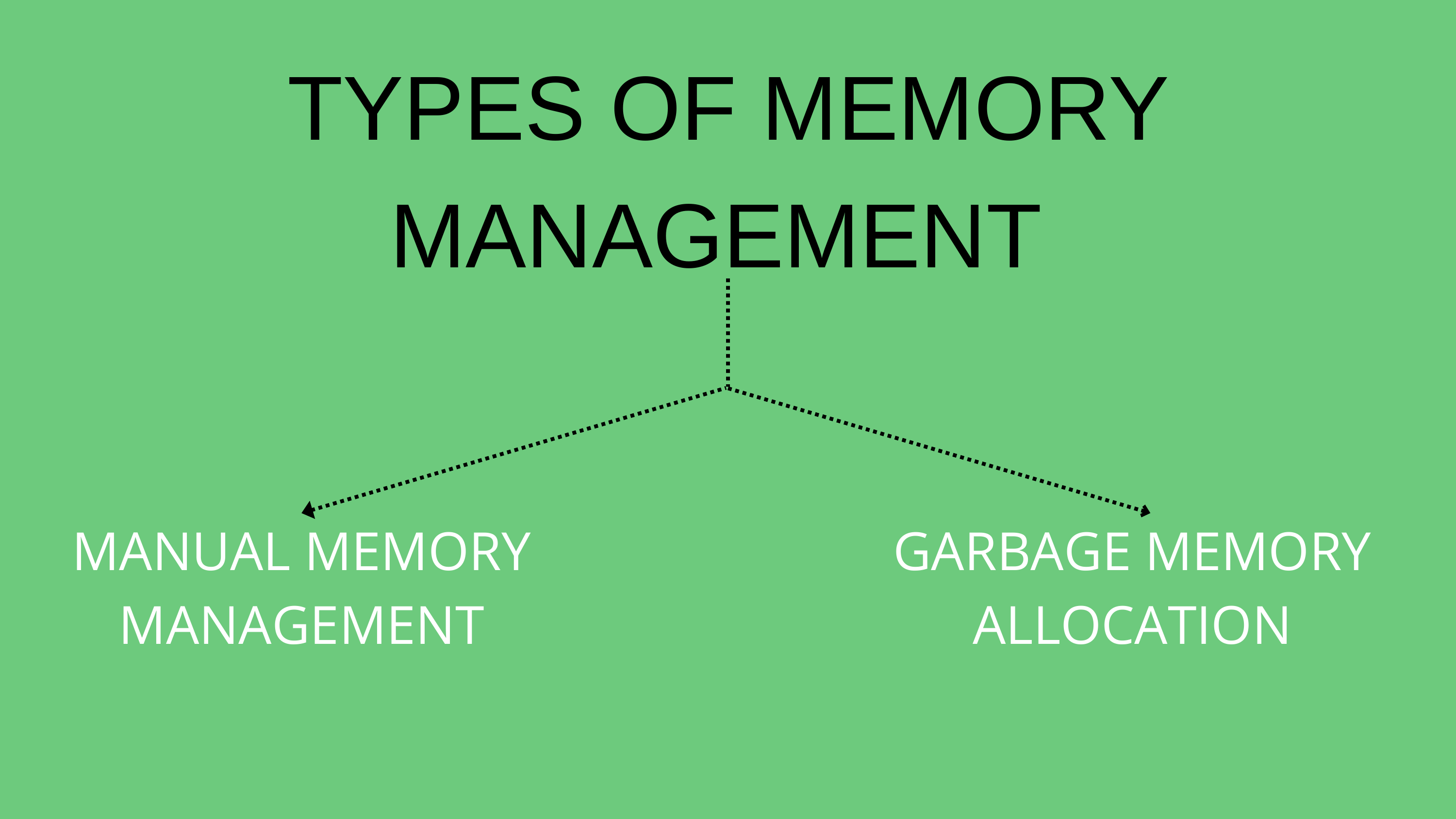

TYPES OF MEMORY MANAGEMENT

MANUAL MEMORY MANAGEMENT
GARBAGE MEMORY ALLOCATION